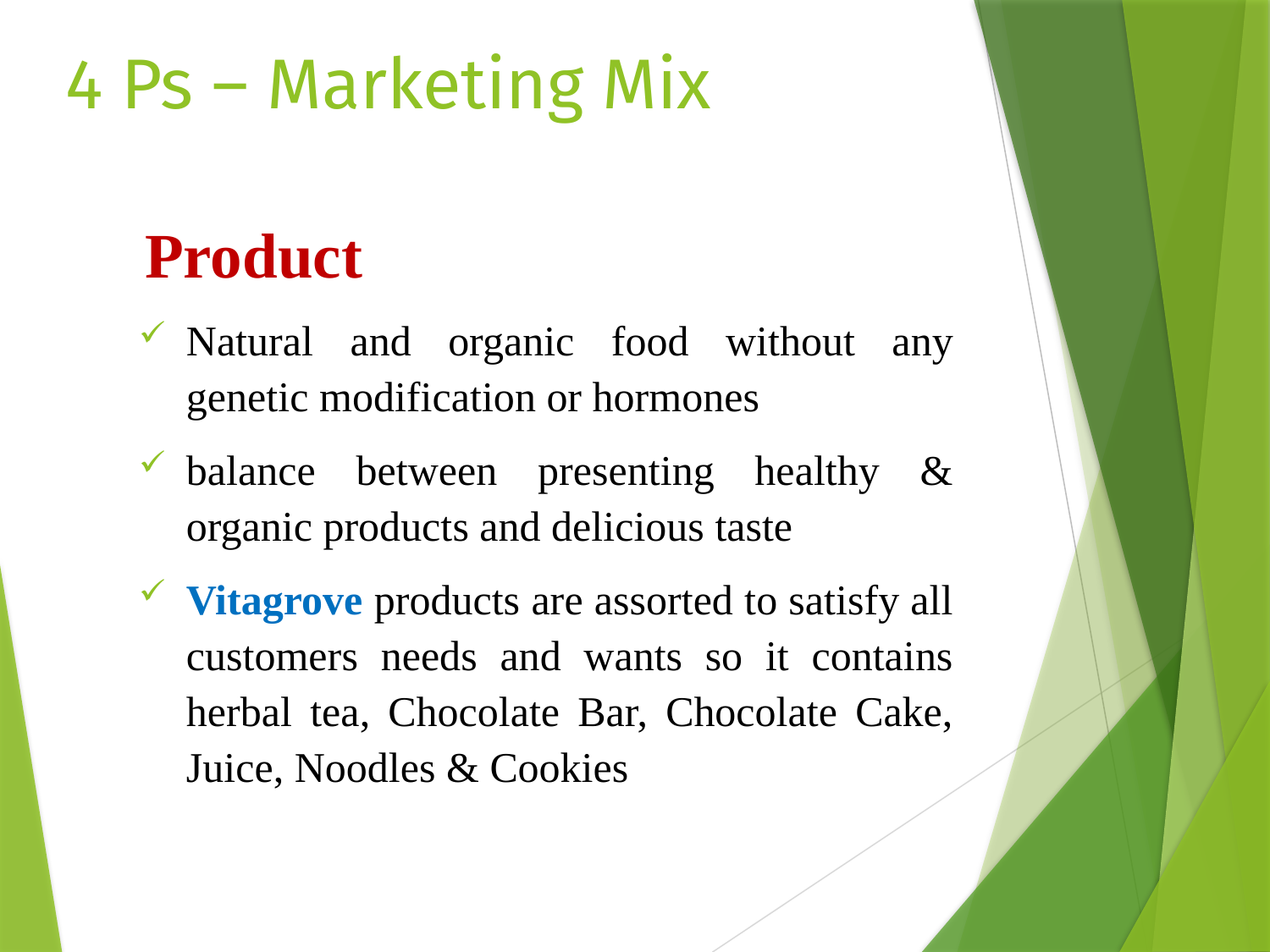

# 4 Ps – Marketing Mix
Product
Natural and organic food without any genetic modification or hormones
balance between presenting healthy & organic products and delicious taste
Vitagrove products are assorted to satisfy all customers needs and wants so it contains herbal tea, Chocolate Bar, Chocolate Cake, Juice, Noodles & Cookies